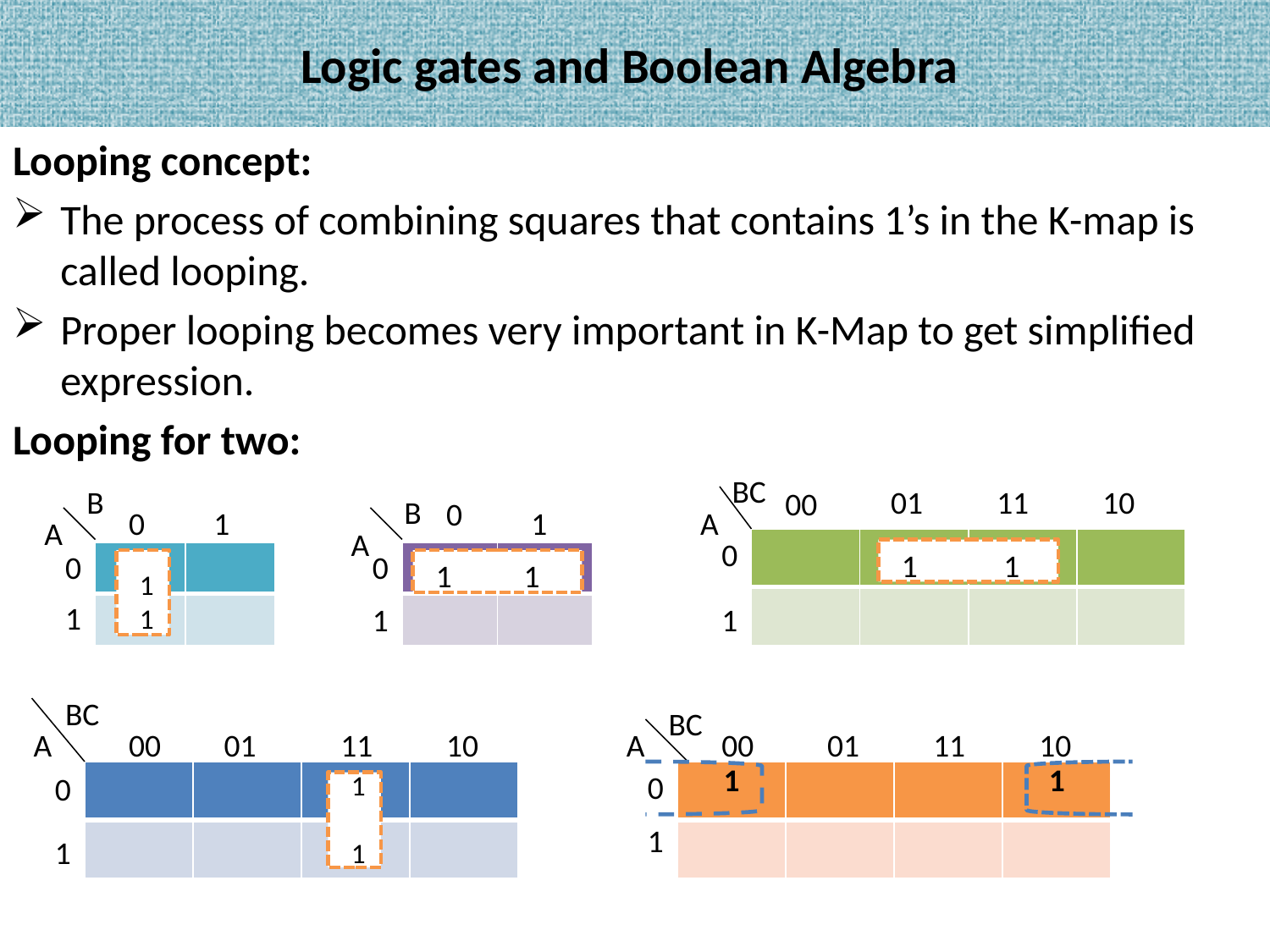

# Logic gates and Boolean Algebra
Looping concept:
The process of combining squares that contains 1’s in the K-map is called looping.
Proper looping becomes very important in K-Map to get simplified expression.
Looping for two:

BC
B
01
11
10
00
B
0
0
1
1
A
A
A
0
|  |  |  |  |
| --- | --- | --- | --- |
|  |  |  |  |

1            1
0
0
|  |  |
| --- | --- |
|  |  |
|  |  |
| --- | --- |
|  |  |

1          1
1
1
1
1
1
BC
BC
A
00
01
11
10
A
00
01
11
10
|  |  |  |  |
| --- | --- | --- | --- |
|  |  |  |  |
0

| 1 |  |  | 1 |
| --- | --- | --- | --- |
|  |  |  |  |

1

1
0

1
1